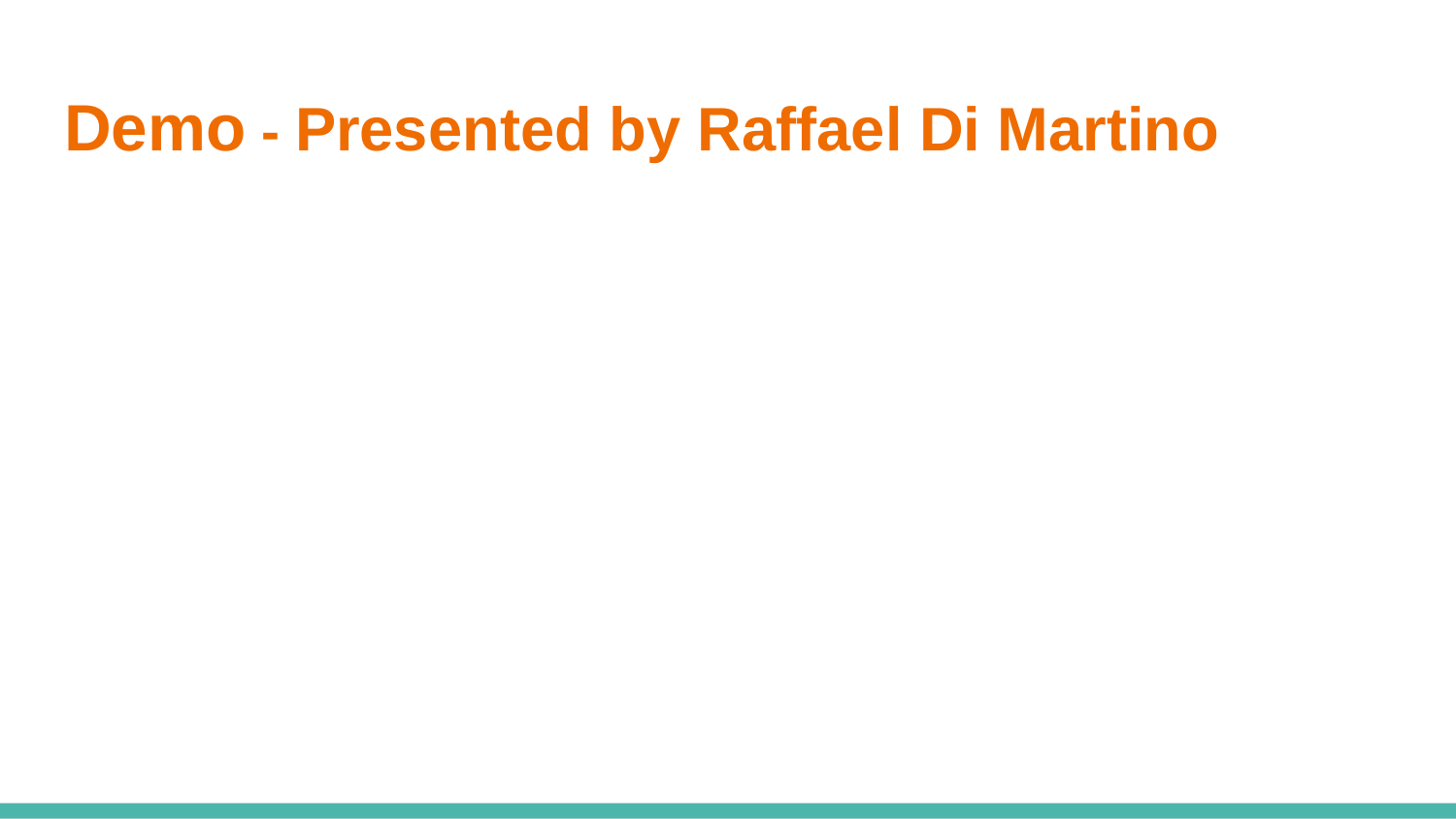

# Demo - Presented by Raffael Di Martino